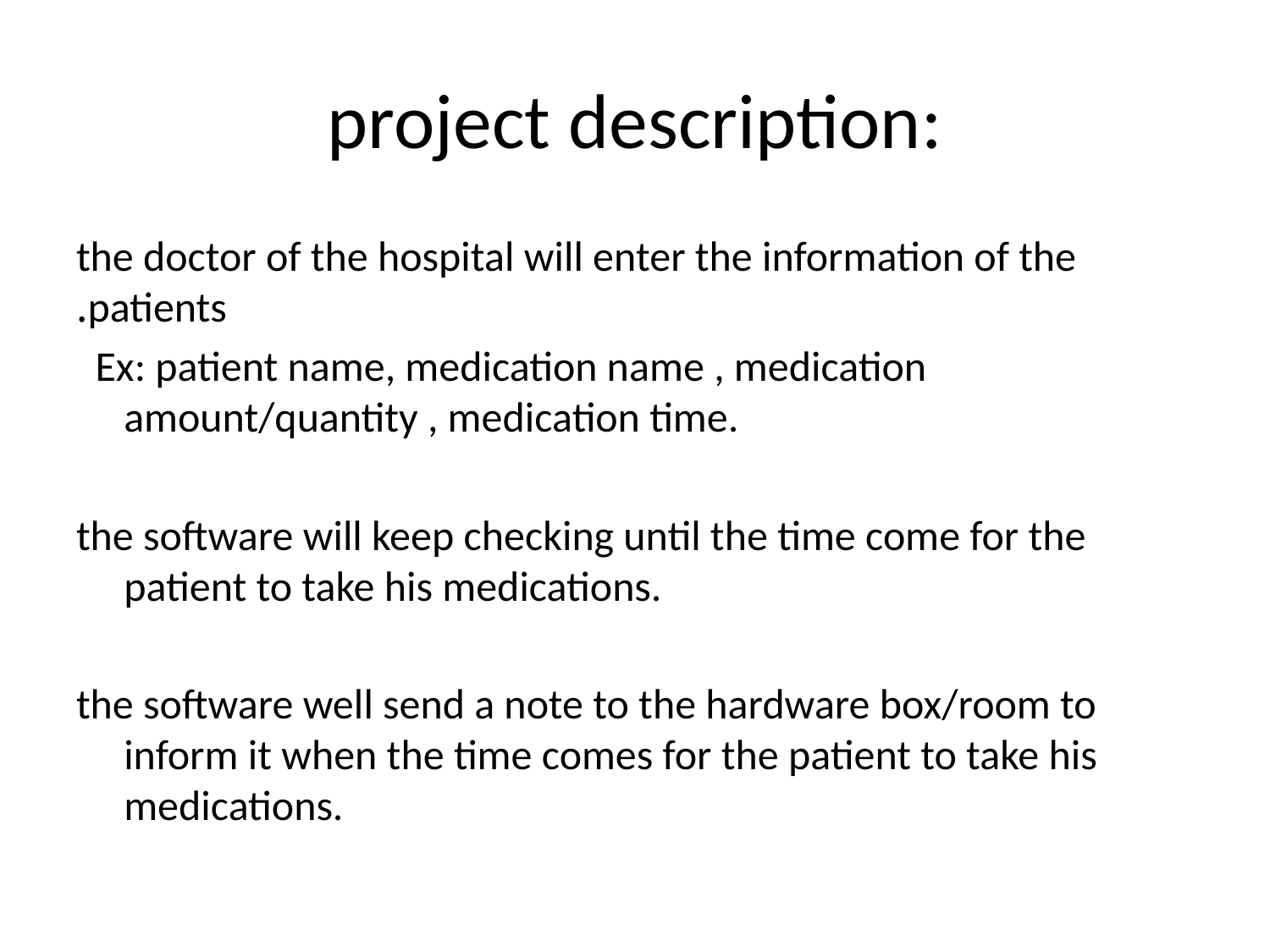

# project description:
the doctor of the hospital will enter the information of the patients.
  Ex: patient name, medication name , medication amount/quantity , medication time.

the software will keep checking until the time come for the patient to take his medications.

the software well send a note to the hardware box/room to inform it when the time comes for the patient to take his medications.